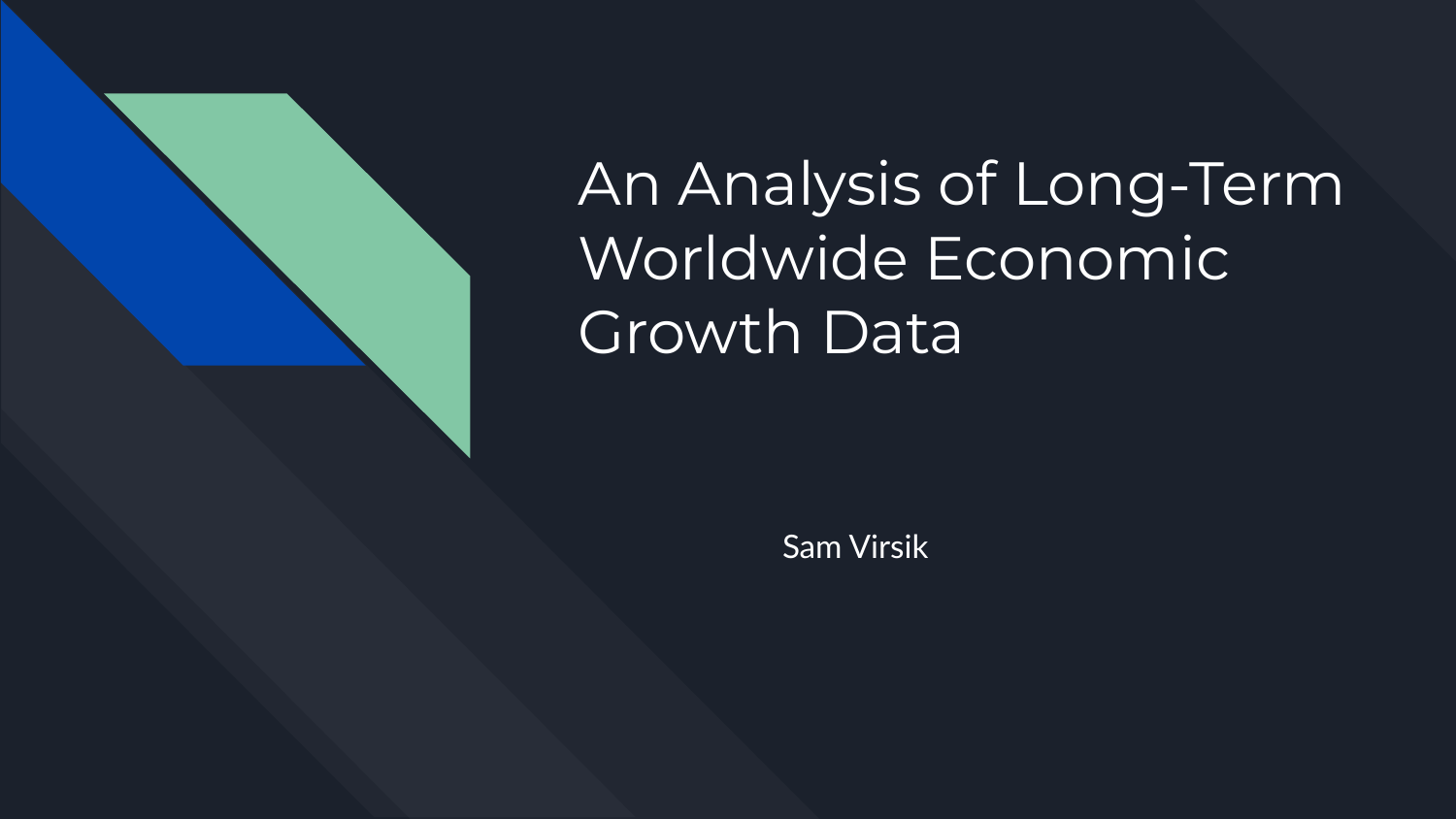

# An Analysis of Long-Term Worldwide Economic Growth Data
Sam Virsik